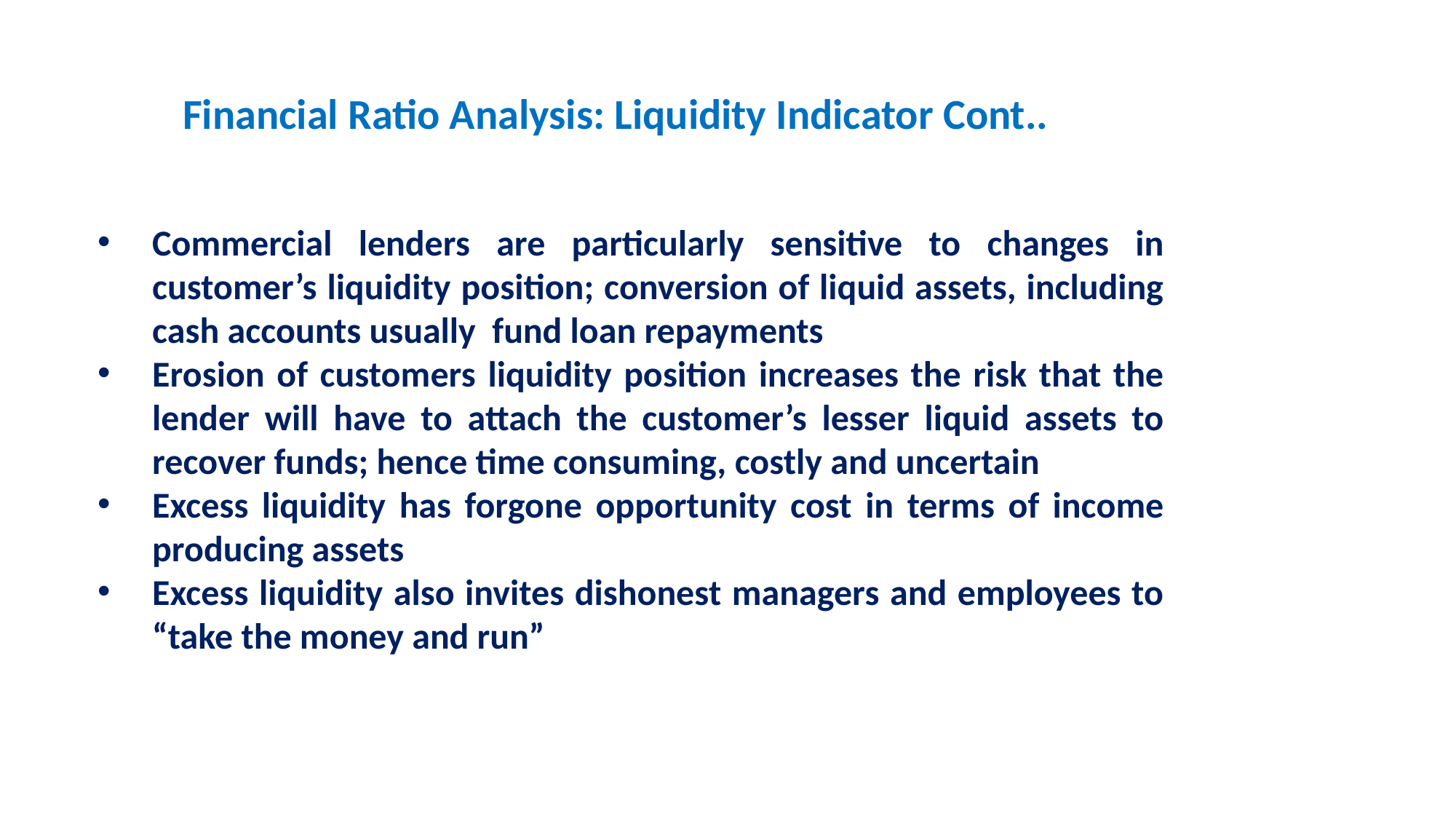

# Financial Ratio Analysis: Liquidity Indicator Cont..
Commercial lenders are particularly sensitive to changes in customer’s liquidity position; conversion of liquid assets, including cash accounts usually  fund loan repayments
Erosion of customers liquidity position increases the risk that the lender will have to attach the customer’s lesser liquid assets to recover funds; hence time consuming, costly and uncertain
Excess liquidity has forgone opportunity cost in terms of income producing assets
Excess liquidity also invites dishonest managers and employees to “take the money and run”